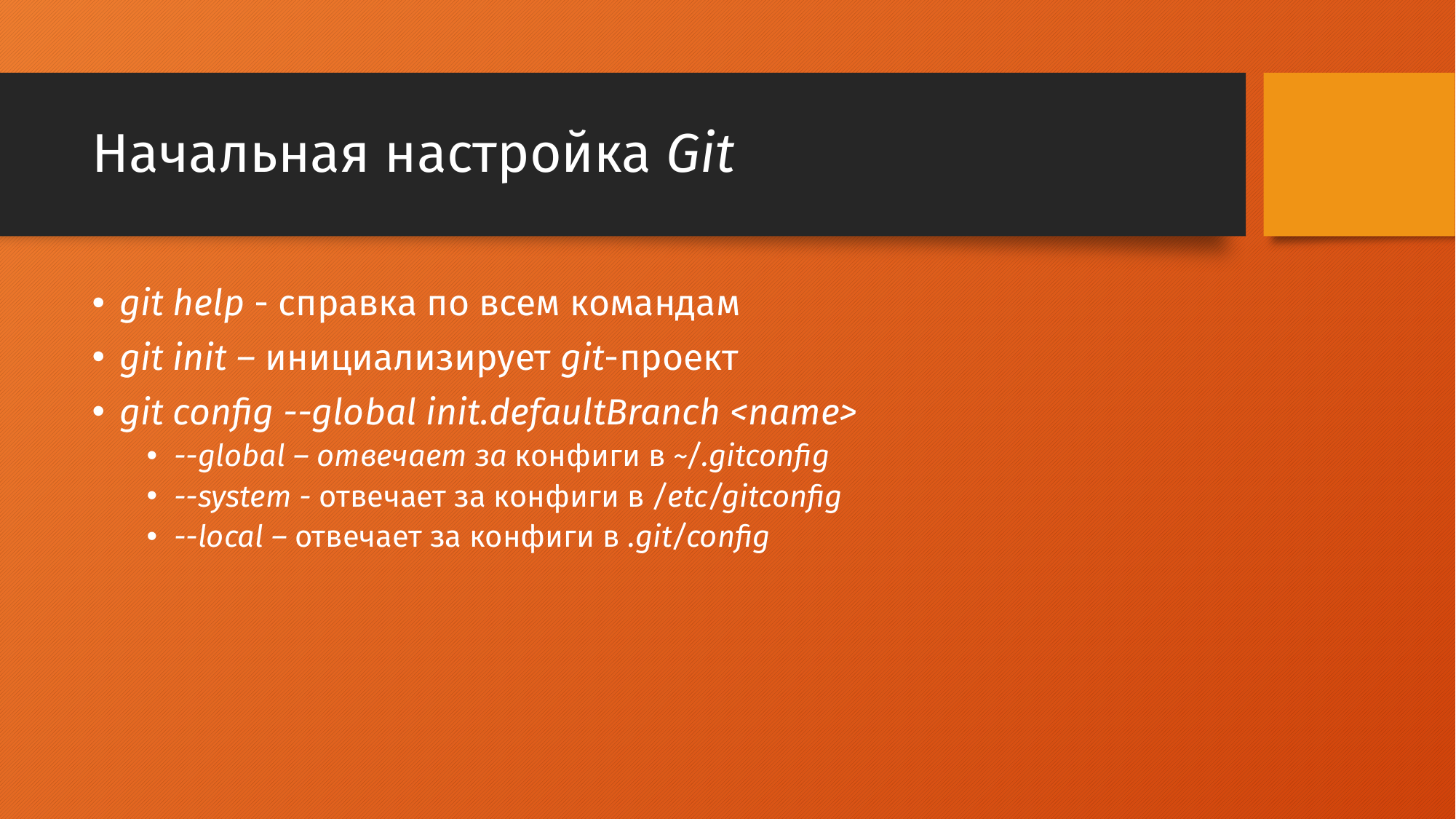

# Начальная настройка Git
git help - справка по всем командам
git init – инициализирует git-проект
git config --global init.defaultBranch <name>
--global – отвечает за конфиги в ~/.gitconfig
--system - отвечает за конфиги в /etc/gitconfig
--local – отвечает за конфиги в .git/config